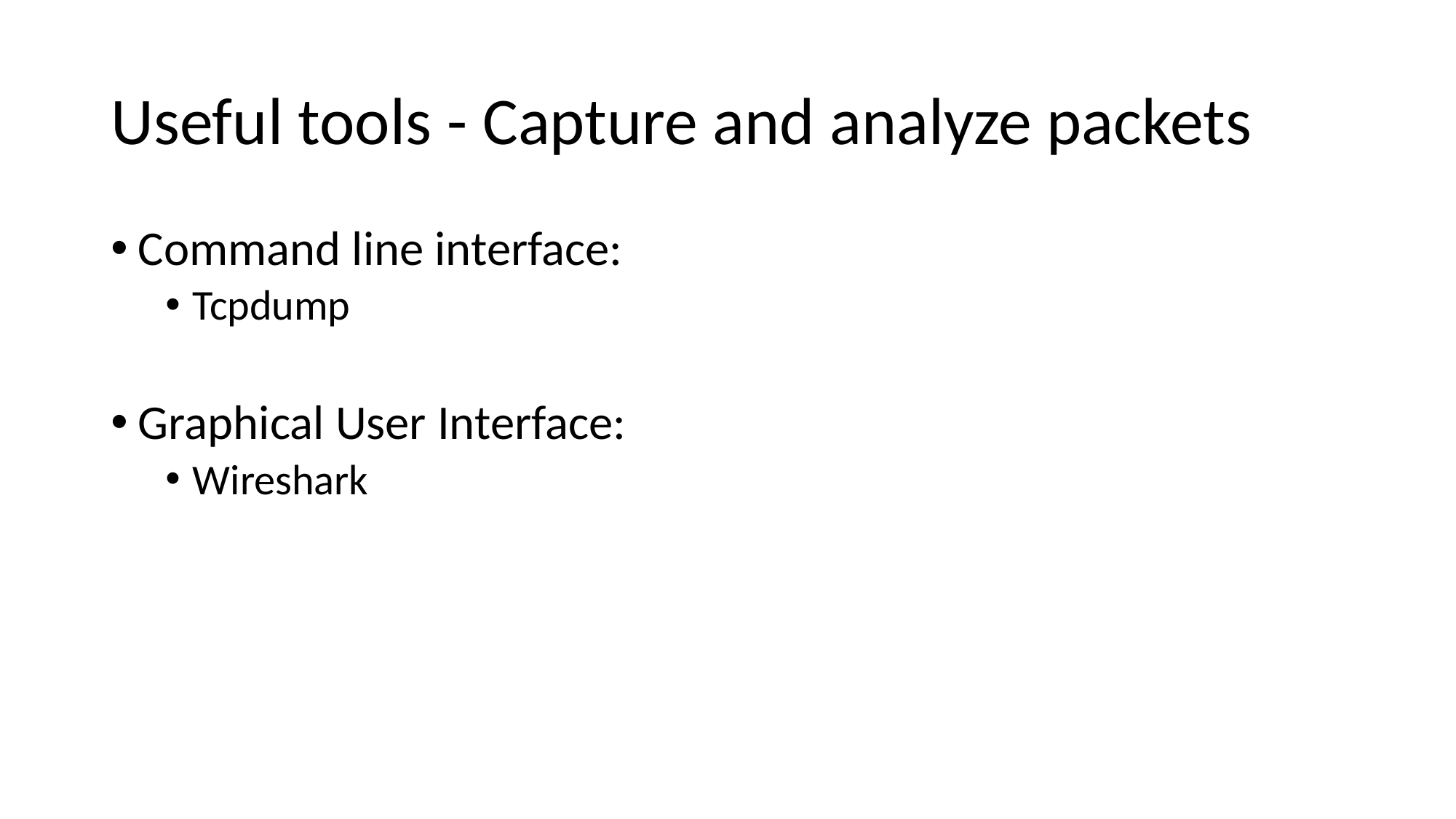

# Useful tools - Capture and analyze packets
Command line interface:
Tcpdump

Graphical User Interface:
Wireshark